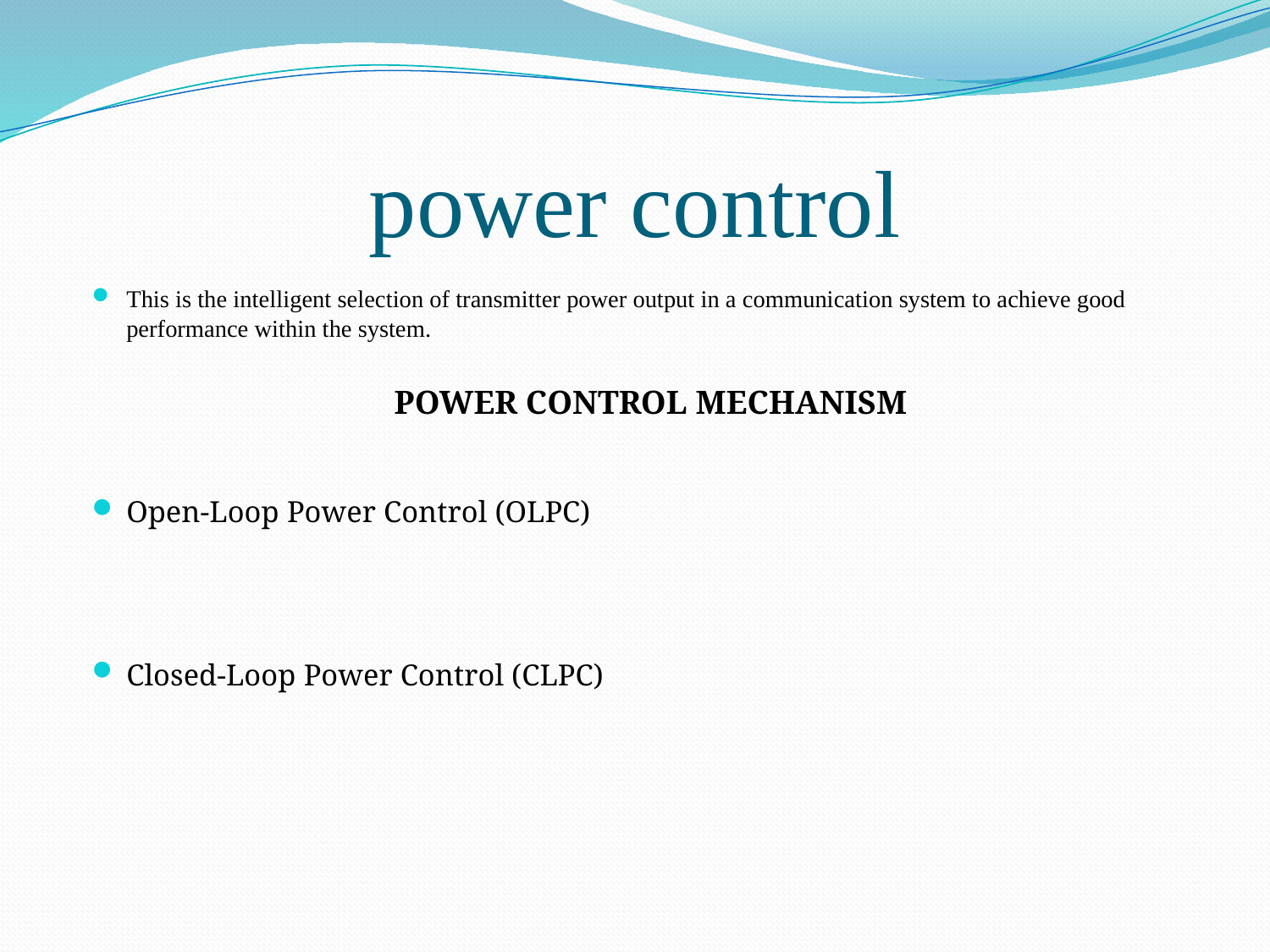

# power control
This is the intelligent selection of transmitter power output in a communication system to achieve good performance within the system.

POWER CONTROL MECHANISM

Open-Loop Power Control (OLPC)

Closed-Loop Power Control (CLPC)